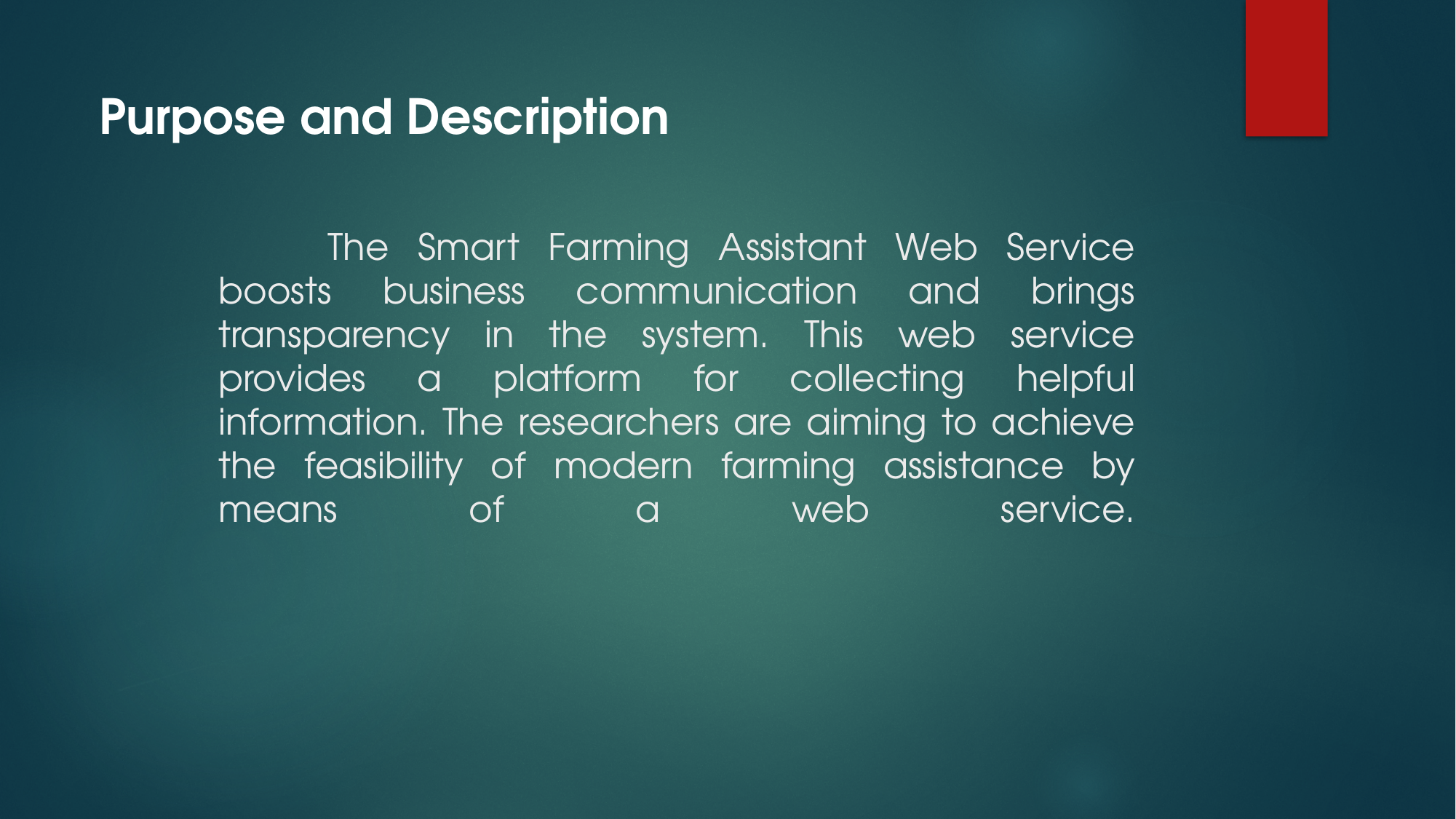

Purpose and Description
# The Smart Farming Assistant Web Service boosts business communication and brings transparency in the system. This web service provides a platform for collecting helpful information. The researchers are aiming to achieve the feasibility of modern farming assistance by means of a web service.